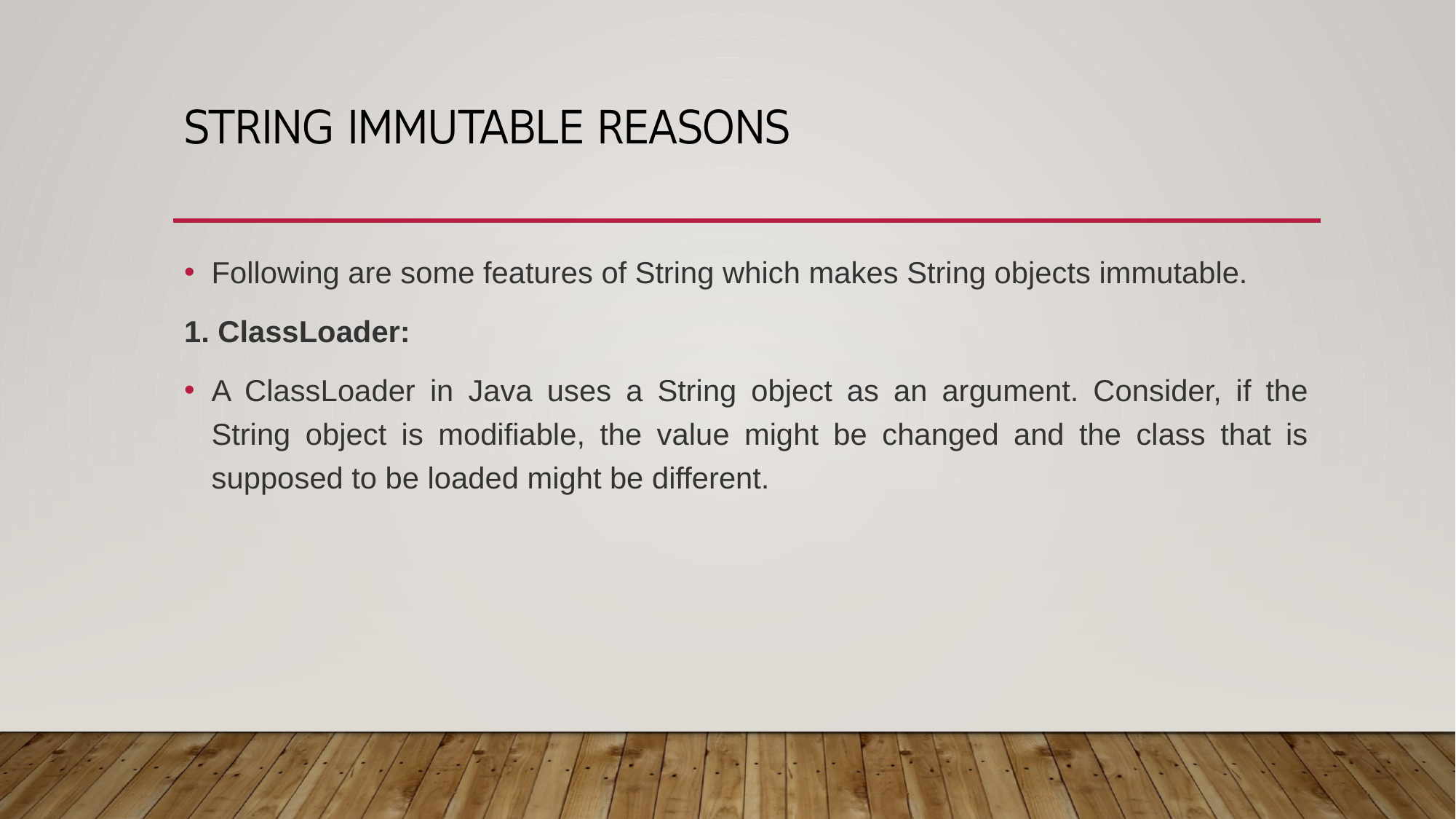

# String immutable reasons
Following are some features of String which makes String objects immutable.
1. ClassLoader:
A ClassLoader in Java uses a String object as an argument. Consider, if the String object is modifiable, the value might be changed and the class that is supposed to be loaded might be different.